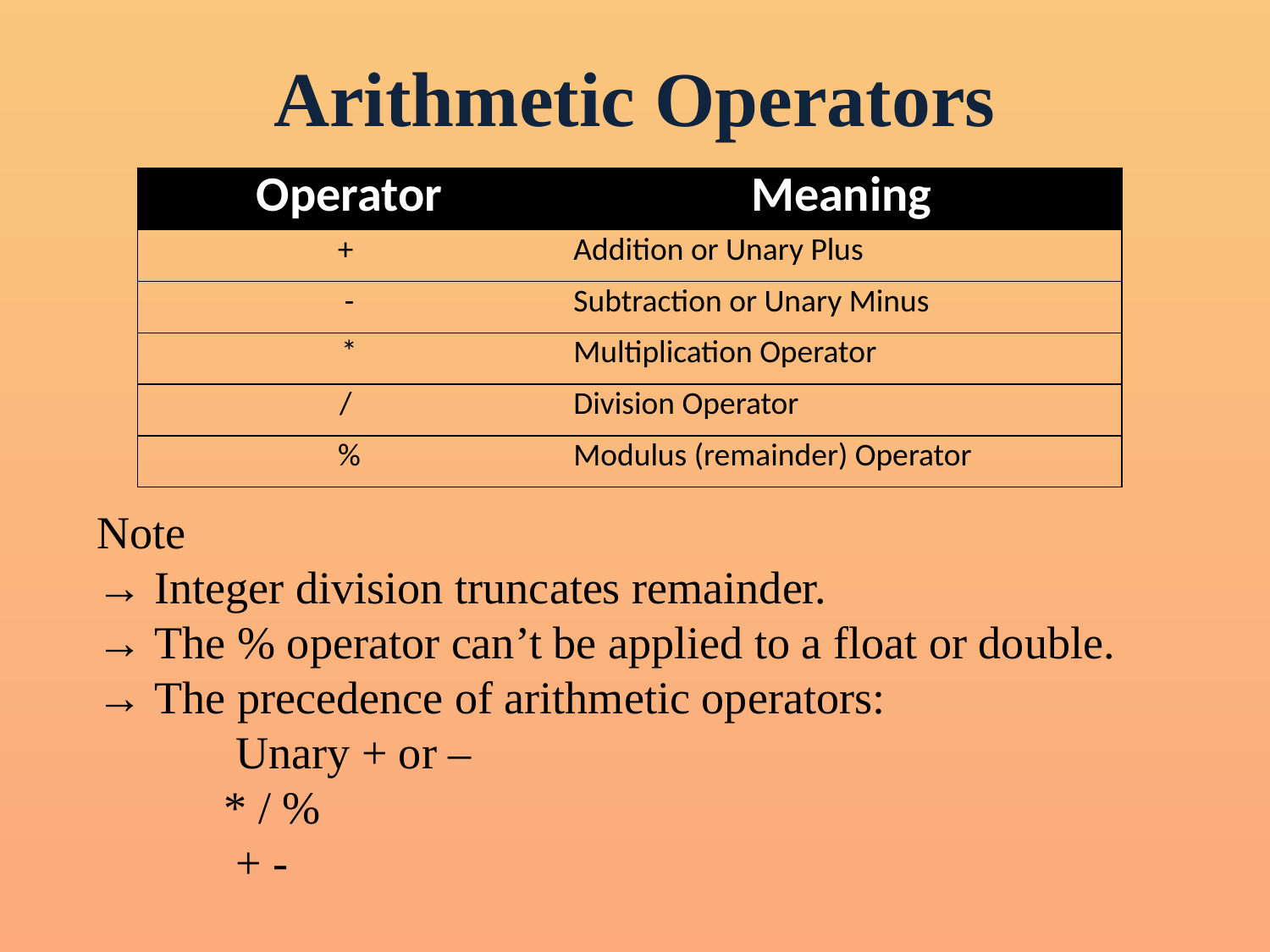

# Arithmetic Operators

| Operator | Meaning |
| --- | --- |
| + | Addition or Unary Plus |
| - | Subtraction or Unary Minus |
| \* | Multiplication Operator |
| / | Division Operator |
| % | Modulus (remainder) Operator |
Note
→ Integer division truncates remainder.
→ The % operator can’t be applied to a float or double.
→ The precedence of arithmetic operators:
	 Unary + or –
	* / %
	 + -